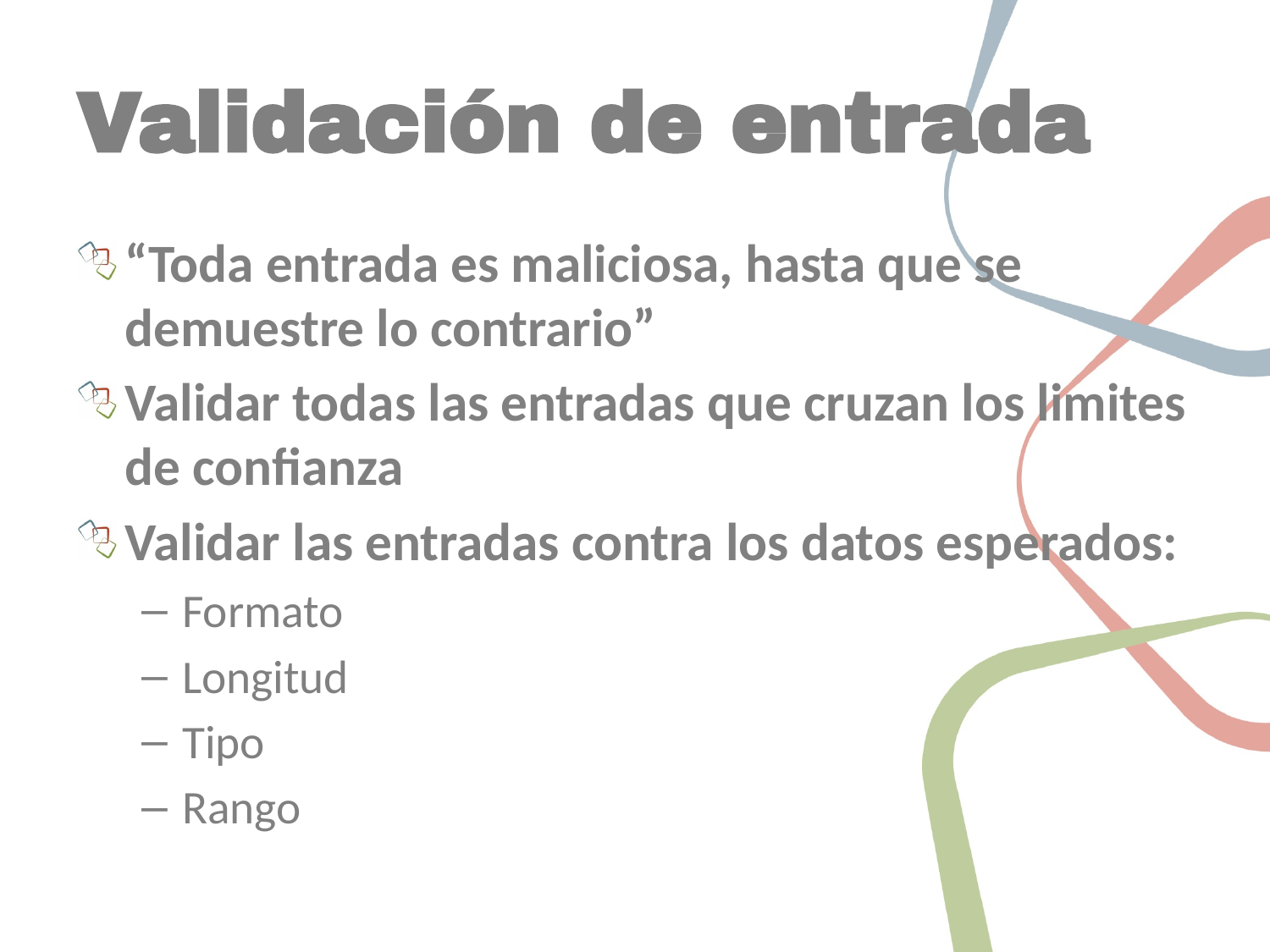

# Validación de entrada
“Toda entrada es maliciosa, hasta que se demuestre lo contrario”
Validar todas las entradas que cruzan los limites de confianza
Validar las entradas contra los datos esperados:
Formato
Longitud
Tipo
Rango